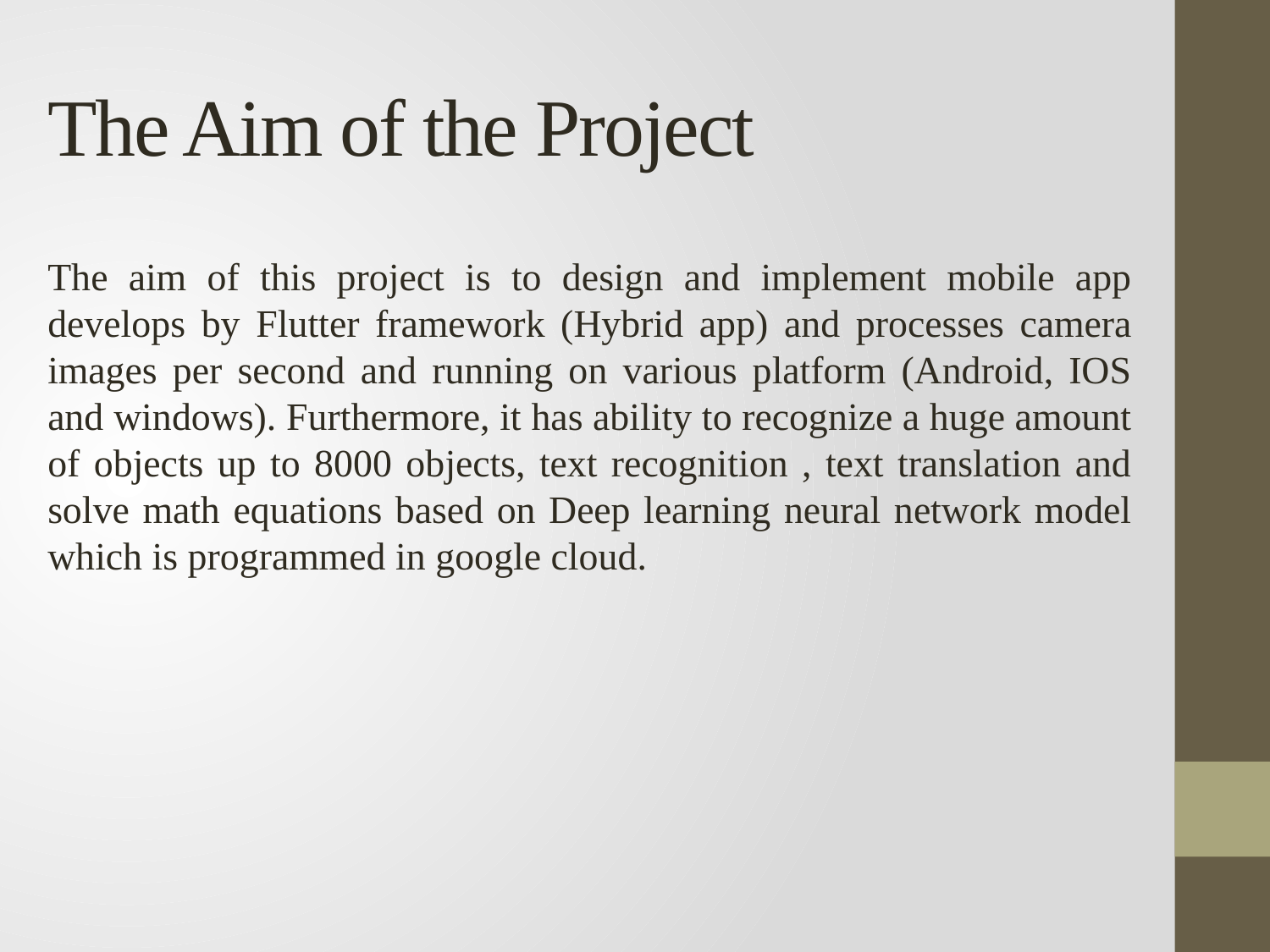

# The Aim of the Project
The aim of this project is to design and implement mobile app develops by Flutter framework (Hybrid app) and processes camera images per second and running on various platform (Android, IOS and windows). Furthermore, it has ability to recognize a huge amount of objects up to 8000 objects, text recognition , text translation and solve math equations based on Deep learning neural network model which is programmed in google cloud.